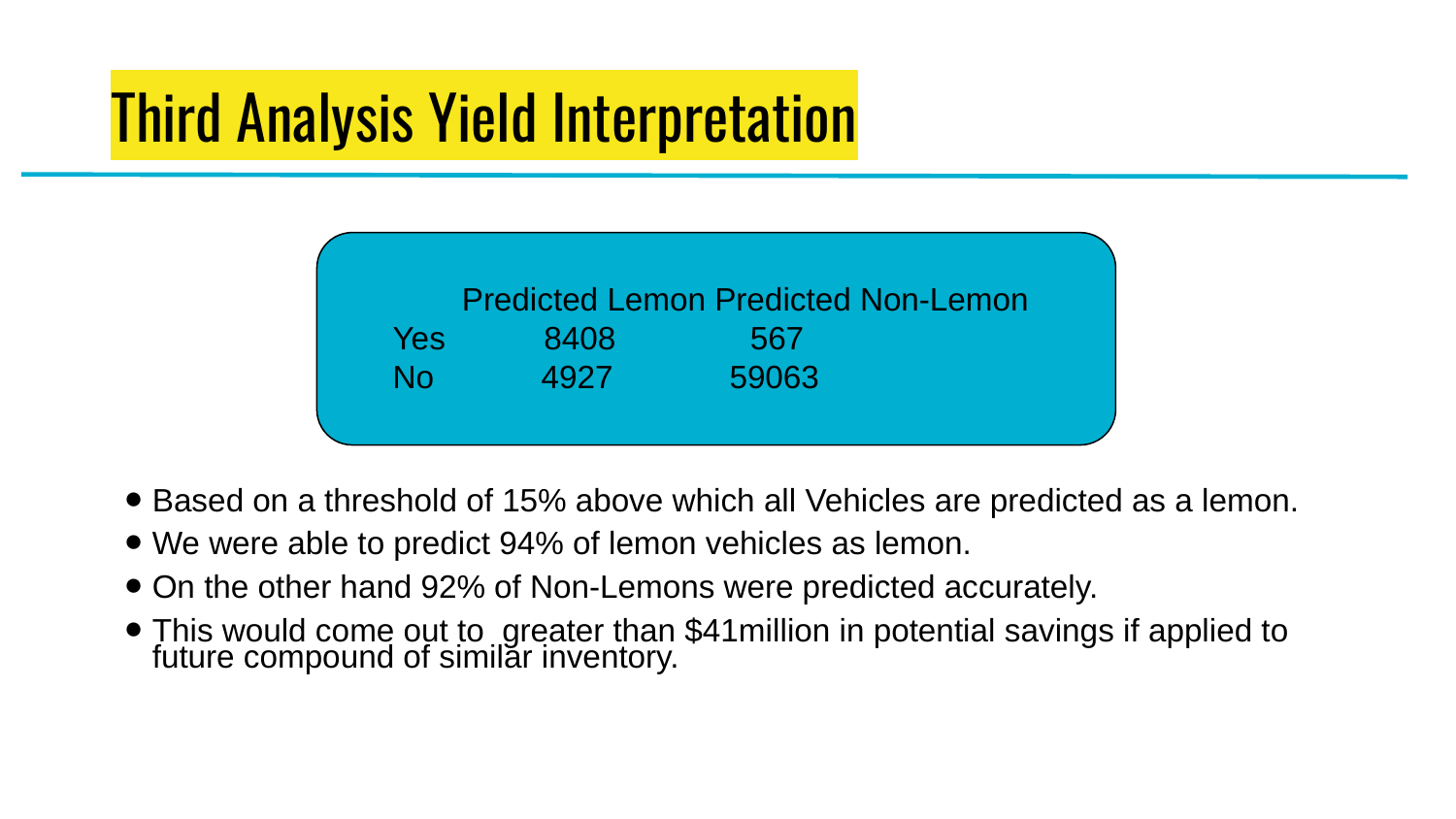

# Third Analysis Yield Interpretation

          Predicted Lemon Predicted Non-Lemon
  Yes           8408               567
  No            4927             59063
Based on a threshold of 15% above which all Vehicles are predicted as a lemon.
We were able to predict 94% of lemon vehicles as lemon.
On the other hand 92% of Non-Lemons were predicted accurately.
This would come out to  greater than $41million in potential savings if applied to future compound of similar inventory.